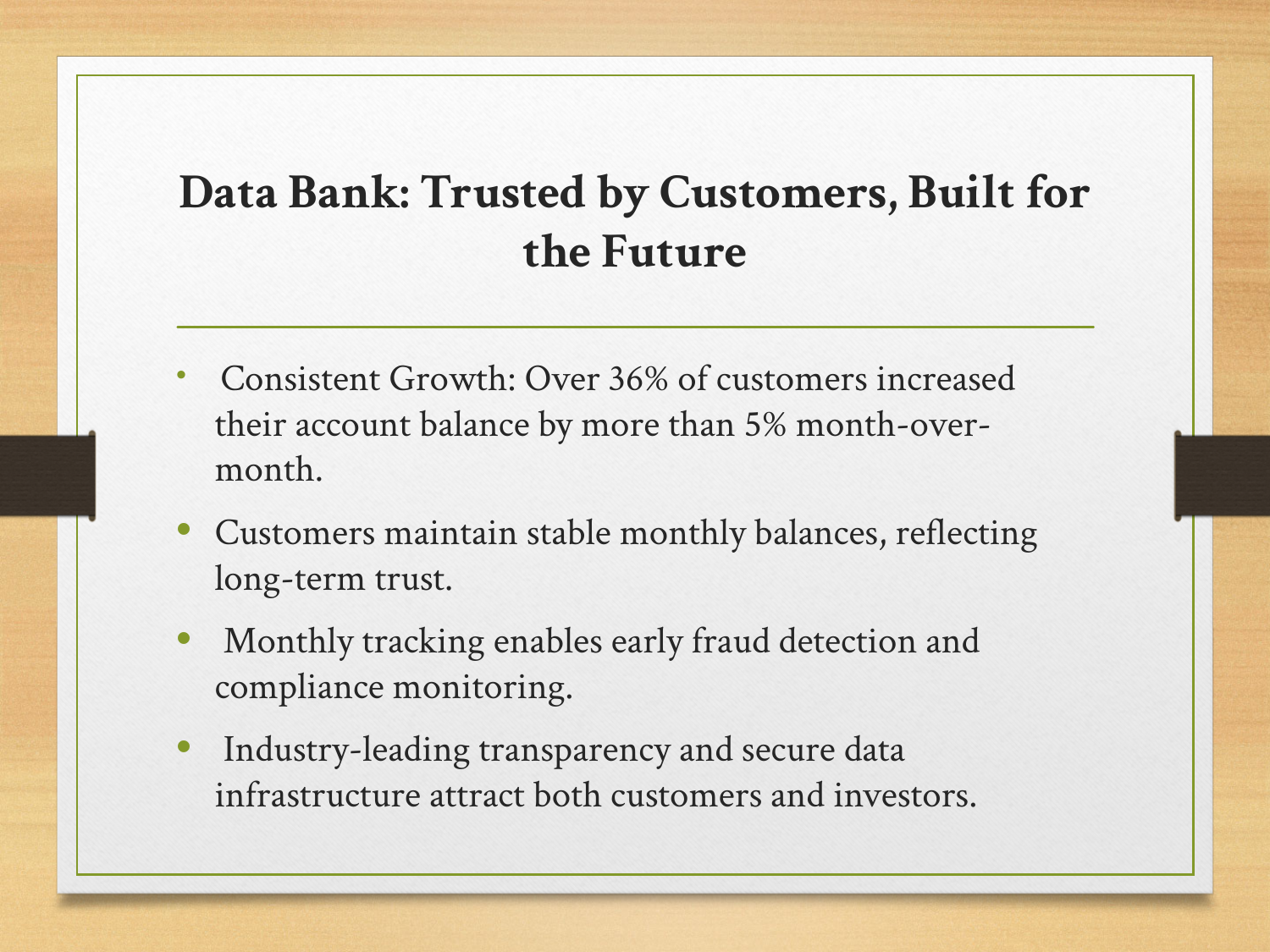

# Data Bank: Trusted by Customers, Built for the Future
 Consistent Growth: Over 36% of customers increased their account balance by more than 5% month-over-month.
Customers maintain stable monthly balances, reflecting long-term trust.
 Monthly tracking enables early fraud detection and compliance monitoring.
 Industry-leading transparency and secure data infrastructure attract both customers and investors.